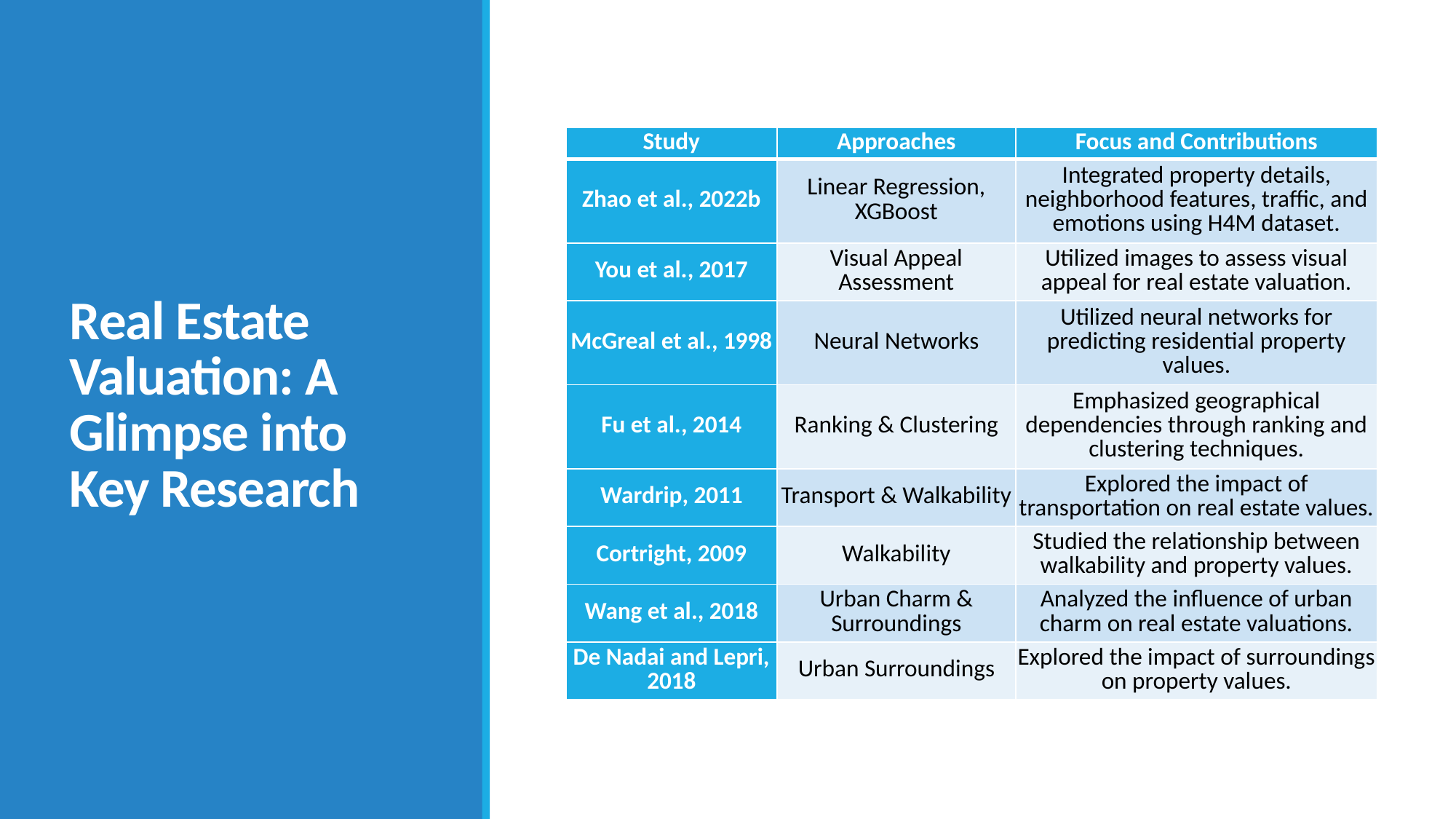

# Real Estate Valuation: A Glimpse into Key Research
| Study | Approaches | Focus and Contributions |
| --- | --- | --- |
| Zhao et al., 2022b | Linear Regression, XGBoost | Integrated property details, neighborhood features, traffic, and emotions using H4M dataset. |
| You et al., 2017 | Visual Appeal Assessment | Utilized images to assess visual appeal for real estate valuation. |
| McGreal et al., 1998 | Neural Networks | Utilized neural networks for predicting residential property values. |
| Fu et al., 2014 | Ranking & Clustering | Emphasized geographical dependencies through ranking and clustering techniques. |
| Wardrip, 2011 | Transport & Walkability | Explored the impact of transportation on real estate values. |
| Cortright, 2009 | Walkability | Studied the relationship between walkability and property values. |
| Wang et al., 2018 | Urban Charm & Surroundings | Analyzed the influence of urban charm on real estate valuations. |
| De Nadai and Lepri, 2018 | Urban Surroundings | Explored the impact of surroundings on property values. |